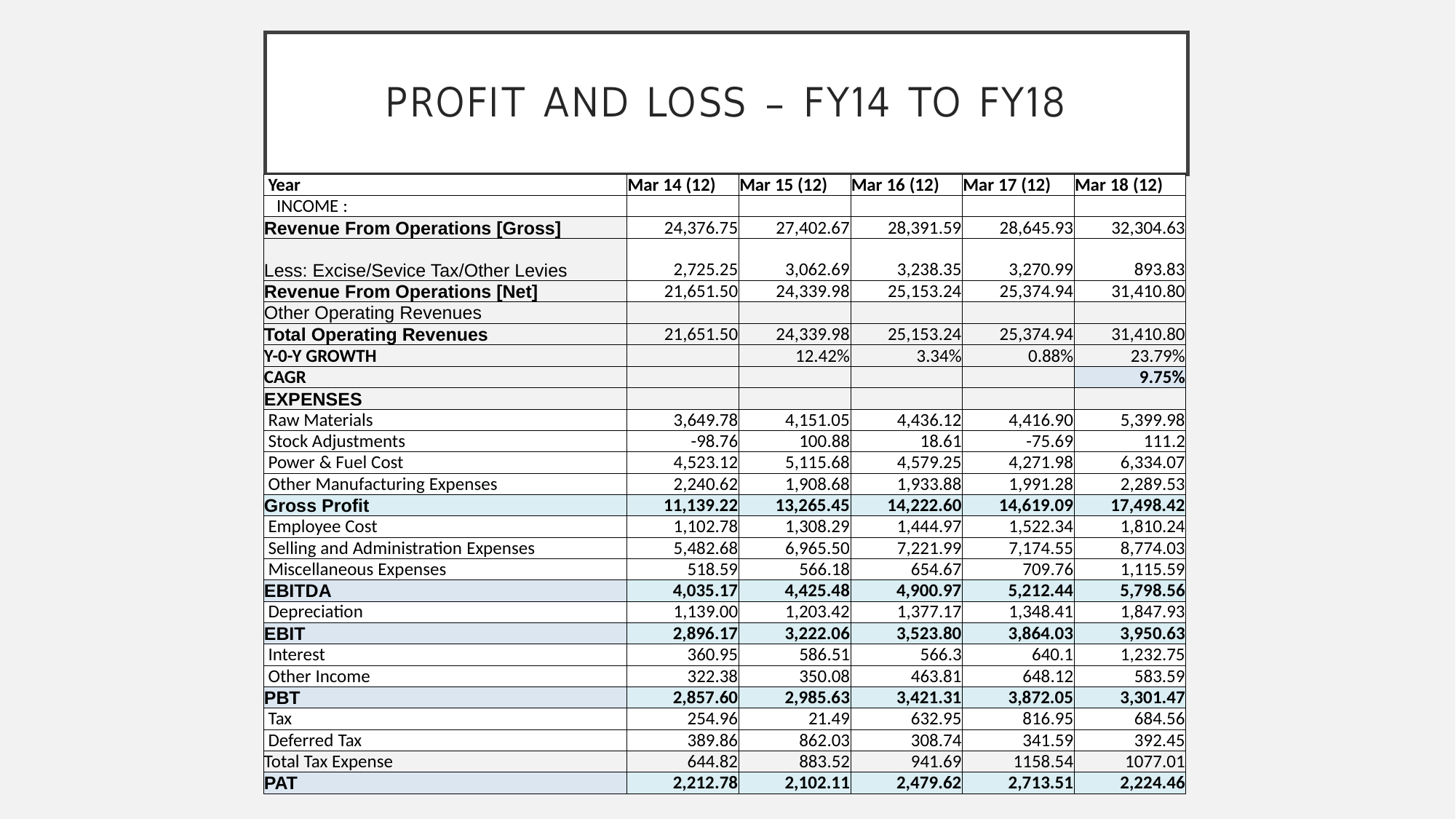

# PROFIT AND LOSS – FY14 TO FY18
| Year | Mar 14 (12) | Mar 15 (12) | Mar 16 (12) | Mar 17 (12) | Mar 18 (12) |
| --- | --- | --- | --- | --- | --- |
| INCOME : |  |  |  |  |  |
| Revenue From Operations [Gross] | 24,376.75 | 27,402.67 | 28,391.59 | 28,645.93 | 32,304.63 |
| Less: Excise/Sevice Tax/Other Levies | 2,725.25 | 3,062.69 | 3,238.35 | 3,270.99 | 893.83 |
| Revenue From Operations [Net] | 21,651.50 | 24,339.98 | 25,153.24 | 25,374.94 | 31,410.80 |
| Other Operating Revenues |  |  |  |  |  |
| Total Operating Revenues | 21,651.50 | 24,339.98 | 25,153.24 | 25,374.94 | 31,410.80 |
| Y-0-Y GROWTH |  | 12.42% | 3.34% | 0.88% | 23.79% |
| CAGR |  |  |  |  | 9.75% |
| EXPENSES |  |  |  |  |  |
| Raw Materials | 3,649.78 | 4,151.05 | 4,436.12 | 4,416.90 | 5,399.98 |
| Stock Adjustments | -98.76 | 100.88 | 18.61 | -75.69 | 111.2 |
| Power & Fuel Cost | 4,523.12 | 5,115.68 | 4,579.25 | 4,271.98 | 6,334.07 |
| Other Manufacturing Expenses | 2,240.62 | 1,908.68 | 1,933.88 | 1,991.28 | 2,289.53 |
| Gross Profit | 11,139.22 | 13,265.45 | 14,222.60 | 14,619.09 | 17,498.42 |
| Employee Cost | 1,102.78 | 1,308.29 | 1,444.97 | 1,522.34 | 1,810.24 |
| Selling and Administration Expenses | 5,482.68 | 6,965.50 | 7,221.99 | 7,174.55 | 8,774.03 |
| Miscellaneous Expenses | 518.59 | 566.18 | 654.67 | 709.76 | 1,115.59 |
| EBITDA | 4,035.17 | 4,425.48 | 4,900.97 | 5,212.44 | 5,798.56 |
| Depreciation | 1,139.00 | 1,203.42 | 1,377.17 | 1,348.41 | 1,847.93 |
| EBIT | 2,896.17 | 3,222.06 | 3,523.80 | 3,864.03 | 3,950.63 |
| Interest | 360.95 | 586.51 | 566.3 | 640.1 | 1,232.75 |
| Other Income | 322.38 | 350.08 | 463.81 | 648.12 | 583.59 |
| PBT | 2,857.60 | 2,985.63 | 3,421.31 | 3,872.05 | 3,301.47 |
| Tax | 254.96 | 21.49 | 632.95 | 816.95 | 684.56 |
| Deferred Tax | 389.86 | 862.03 | 308.74 | 341.59 | 392.45 |
| Total Tax Expense | 644.82 | 883.52 | 941.69 | 1158.54 | 1077.01 |
| PAT | 2,212.78 | 2,102.11 | 2,479.62 | 2,713.51 | 2,224.46 |